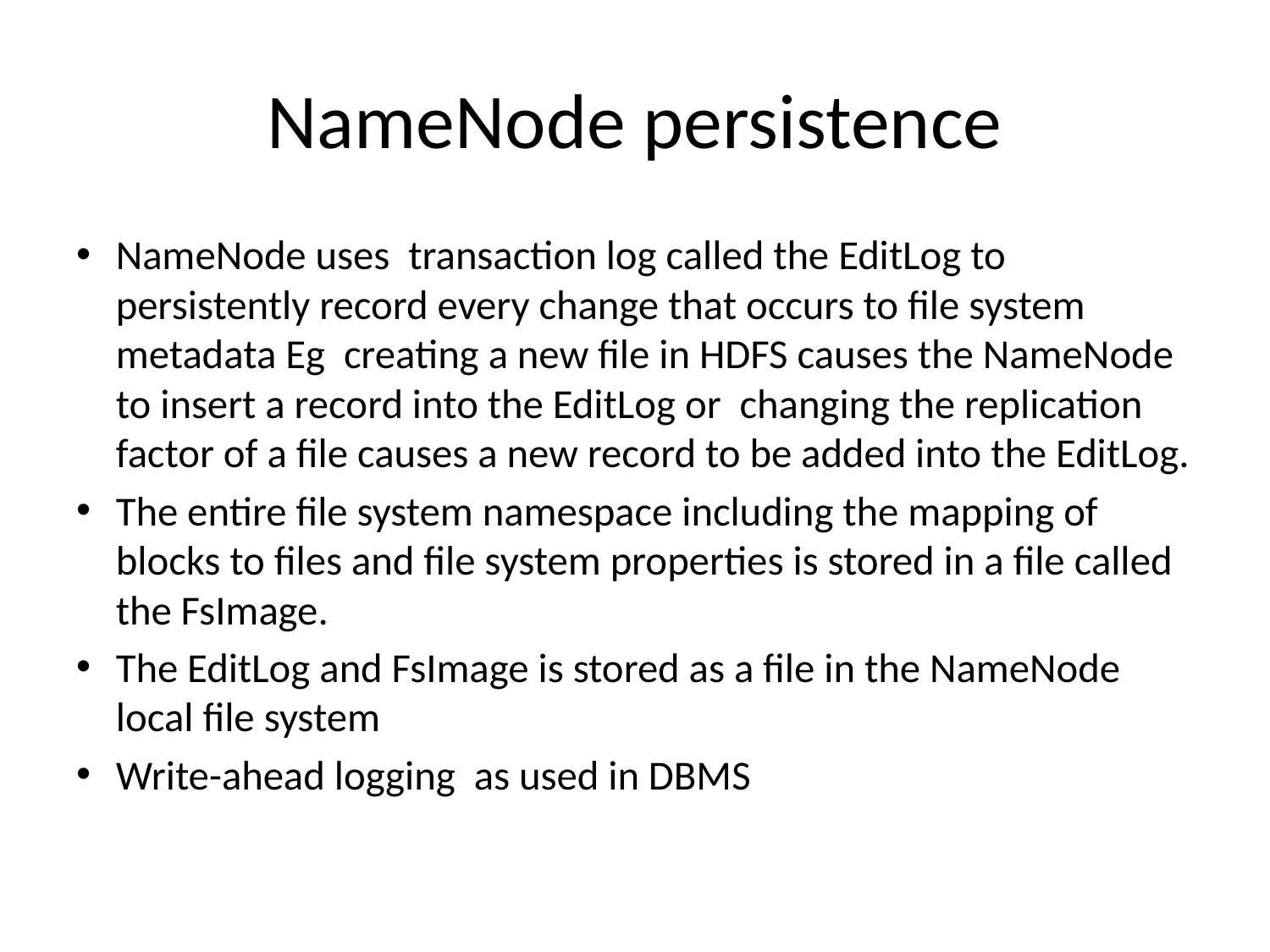

# NameNode persistence
NameNode uses  transaction log called the EditLog to persistently record every change that occurs to file system metadata Eg  creating a new file in HDFS causes the NameNode to insert a record into the EditLog or  changing the replication factor of a file causes a new record to be added into the EditLog.
The entire file system namespace including the mapping of blocks to files and file system properties is stored in a file called the FsImage.
The EditLog and FsImage is stored as a file in the NameNode local file system
Write-ahead logging  as used in DBMS